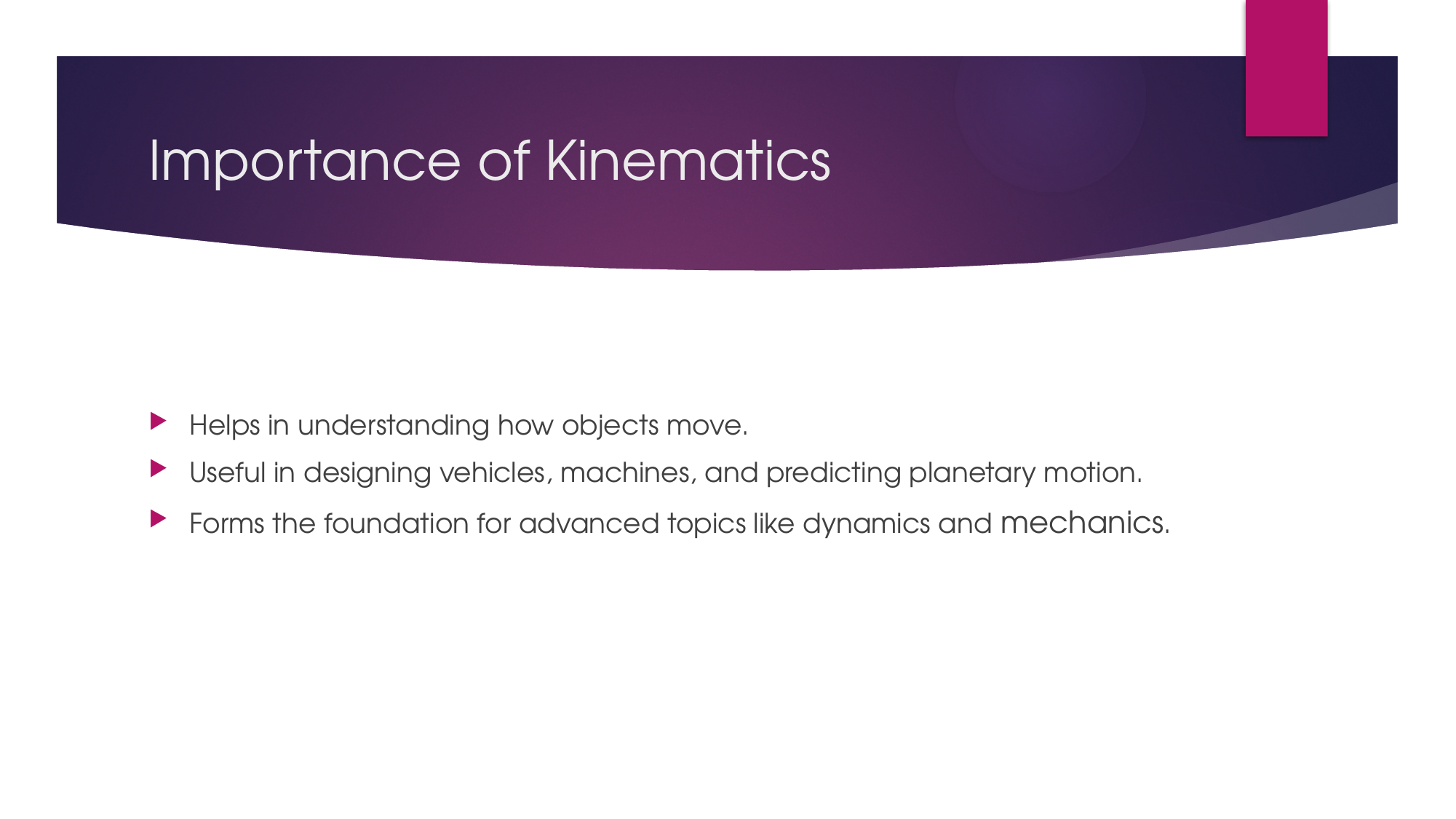

# Importance of Kinematics
Helps in understanding how objects move.
Useful in designing vehicles, machines, and predicting planetary motion.
Forms the foundation for advanced topics like dynamics and mechanics.